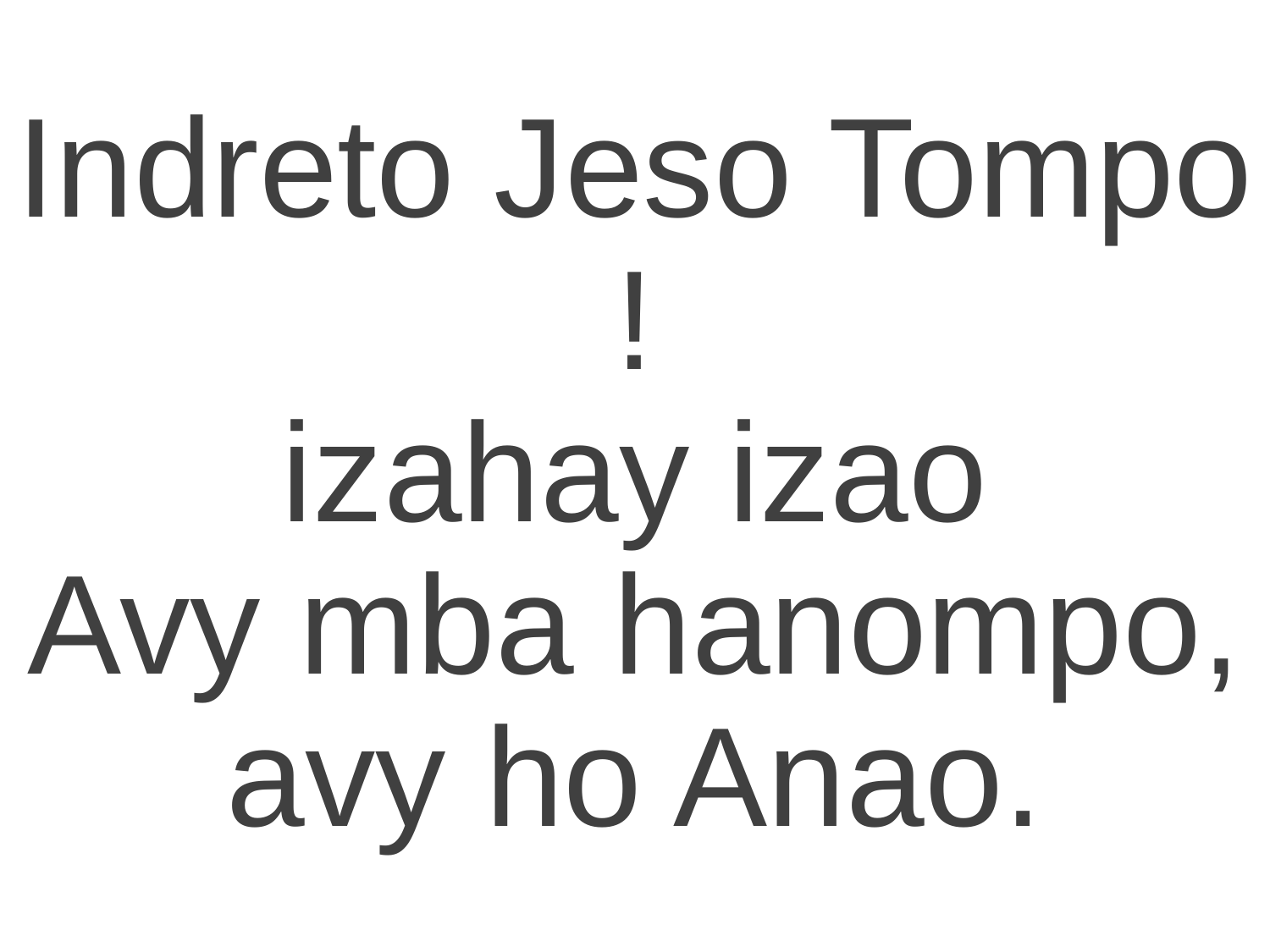

Indreto Jeso Tompo !
izahay izao
Avy mba hanompo,
avy ho Anao.